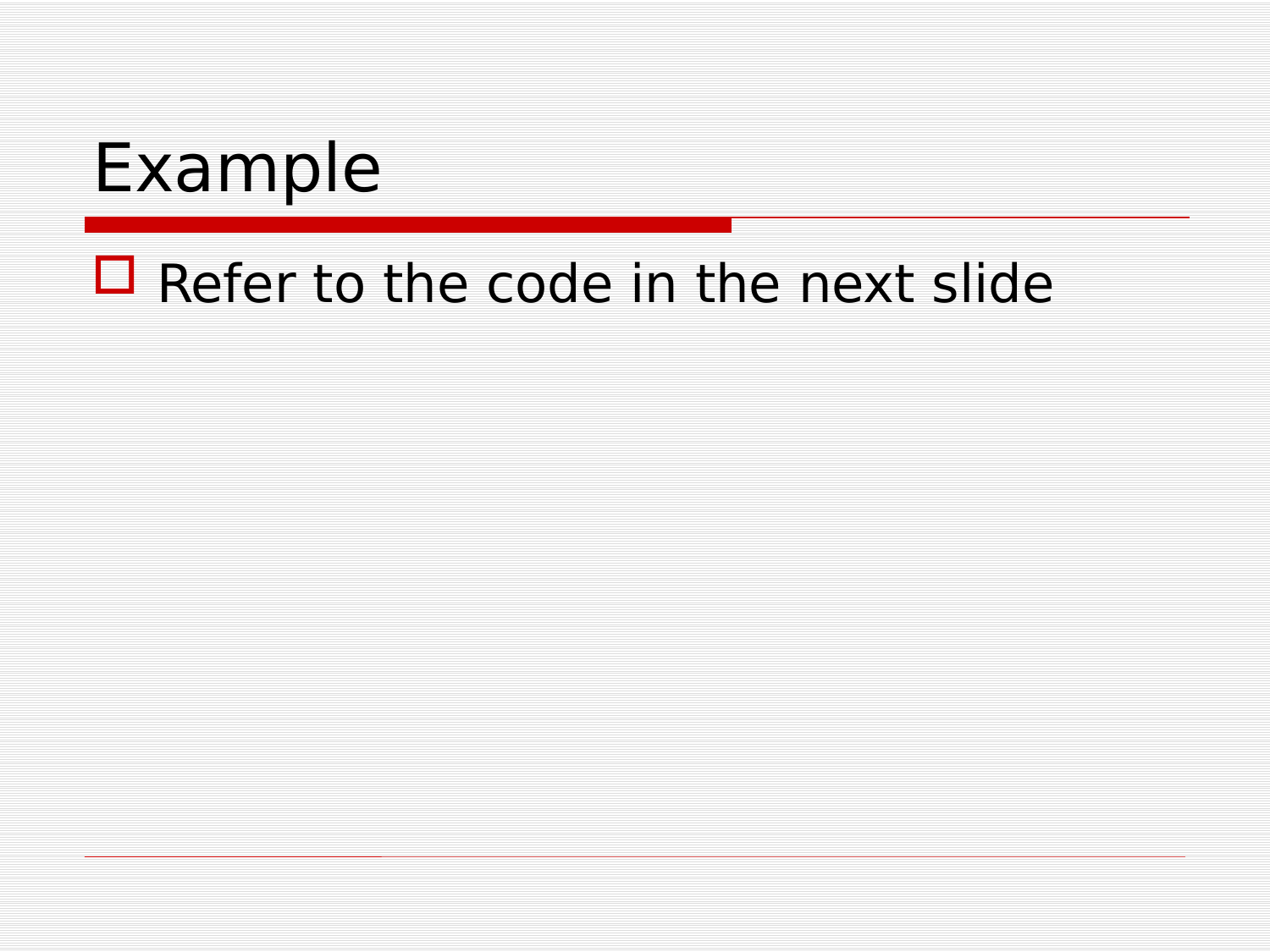

# Example
Refer to the code in the next slide